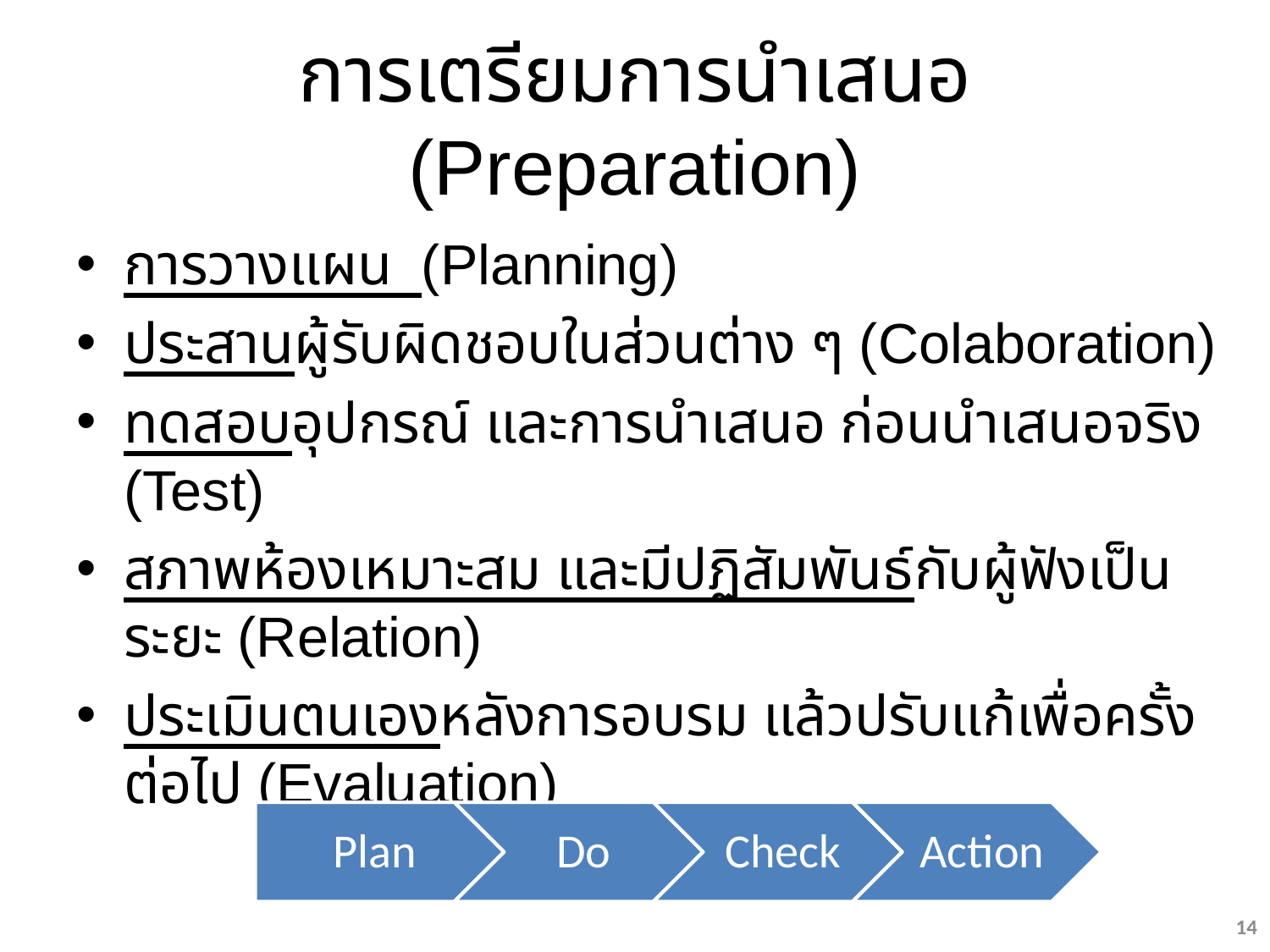

# การเตรียมการนำเสนอ (Preparation)
การวางแผน  (Planning)
ประสานผู้รับผิดชอบในส่วนต่าง ๆ (Colaboration)
ทดสอบอุปกรณ์ และการนำเสนอ ก่อนนำเสนอจริง (Test)
สภาพห้องเหมาะสม และมีปฏิสัมพันธ์กับผู้ฟังเป็นระยะ (Relation)
ประเมินตนเองหลังการอบรม แล้วปรับแก้เพื่อครั้งต่อไป (Evaluation)
Plan
Do
Check
Action
14